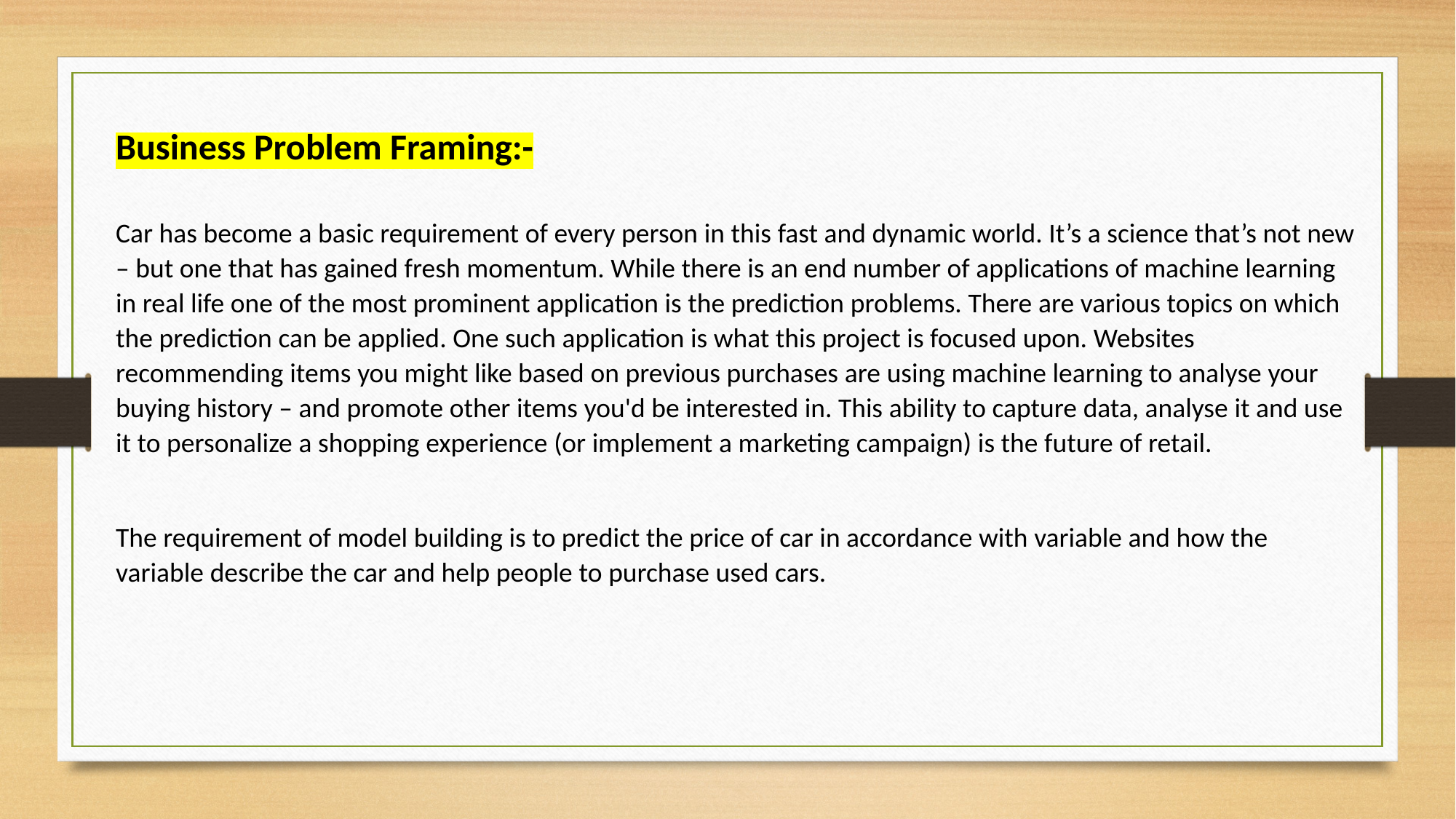

Business Problem Framing:-

Car has become a basic requirement of every person in this fast and dynamic world. It’s a science that’s not new – but one that has gained fresh momentum. While there is an end number of applications of machine learning in real life one of the most prominent application is the prediction problems. There are various topics on which the prediction can be applied. One such application is what this project is focused upon. Websites recommending items you might like based on previous purchases are using machine learning to analyse your buying history – and promote other items you'd be interested in. This ability to capture data, analyse it and use it to personalize a shopping experience (or implement a marketing campaign) is the future of retail.

The requirement of model building is to predict the price of car in accordance with variable and how the variable describe the car and help people to purchase used cars.